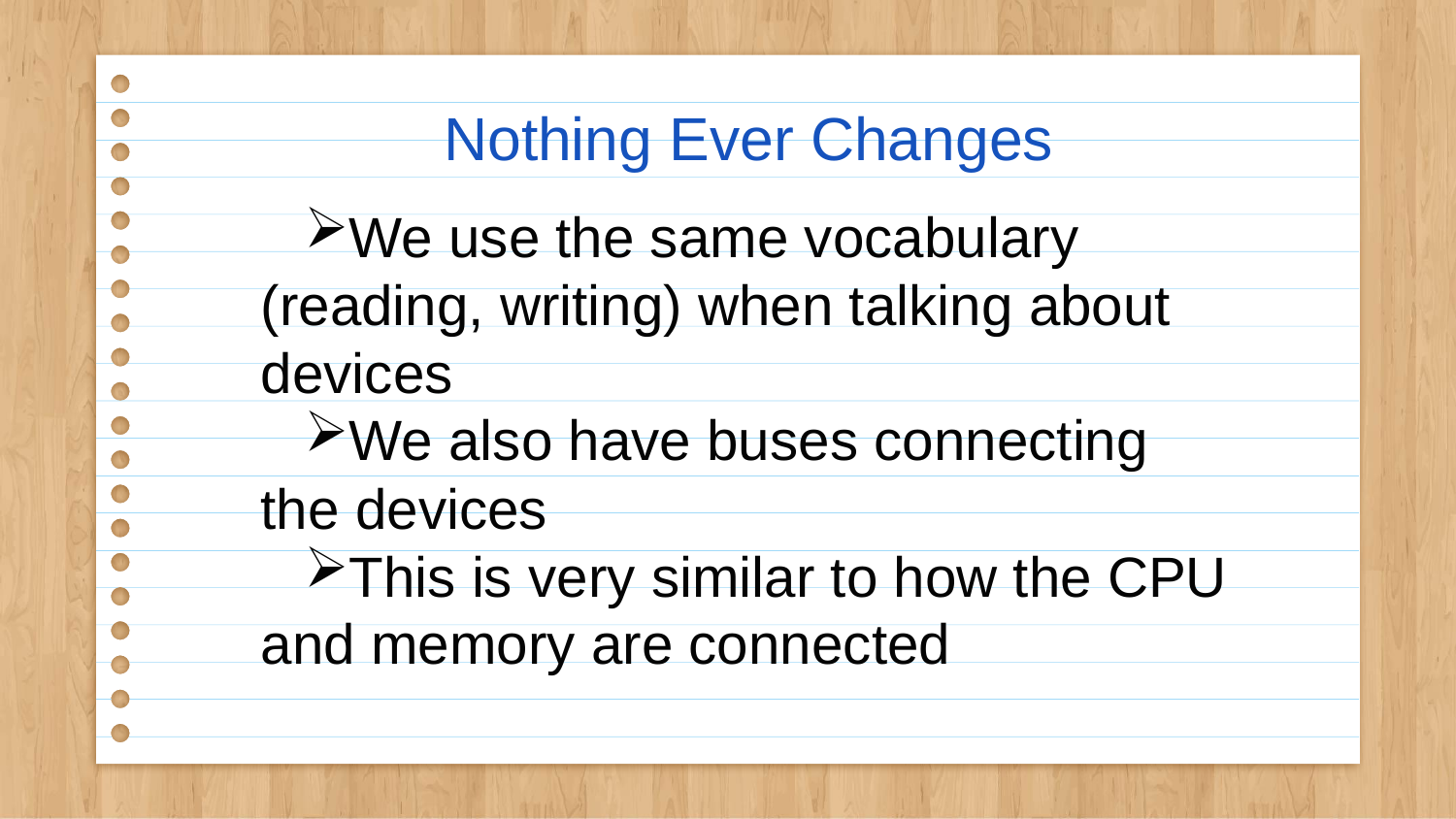

# Nothing Ever Changes
We use the same vocabulary (reading, writing) when talking about devices
We also have buses connecting the devices
This is very similar to how the CPU and memory are connected